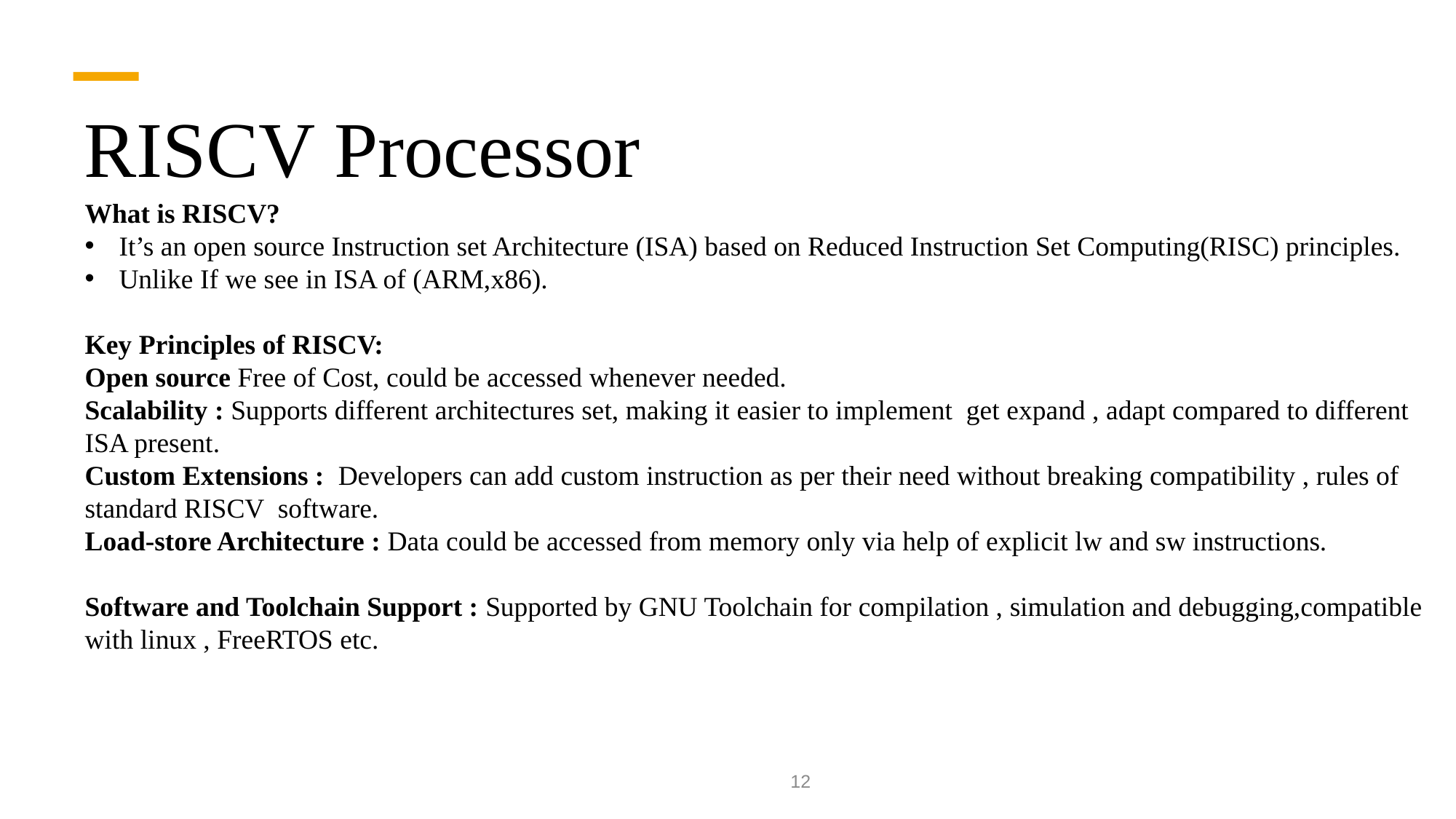

# RISCV Processor
What is RISCV?
It’s an open source Instruction set Architecture (ISA) based on Reduced Instruction Set Computing(RISC) principles.
Unlike If we see in ISA of (ARM,x86).

Key Principles of RISCV:
Open source Free of Cost, could be accessed whenever needed.
Scalability : Supports different architectures set, making it easier to implement  get expand , adapt compared to different ISA present.
Custom Extensions :  Developers can add custom instruction as per their need without breaking compatibility , rules of standard RISCV  software.
Load-store Architecture : Data could be accessed from memory only via help of explicit lw and sw instructions.

Software and Toolchain Support : Supported by GNU Toolchain for compilation , simulation and debugging,compatible with linux , FreeRTOS etc.

dd
12